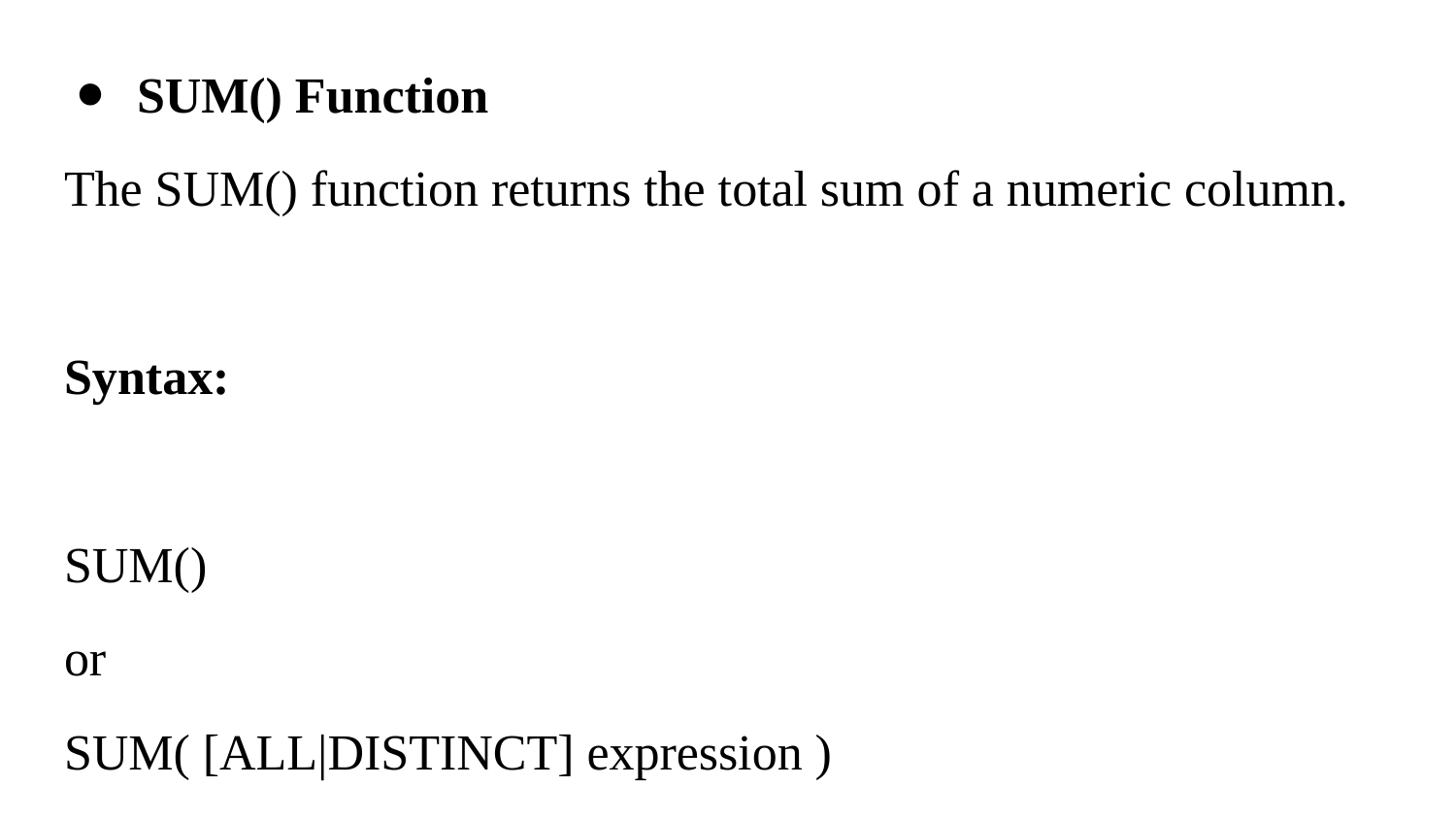

SUM() Function
The SUM() function returns the total sum of a numeric column.

Syntax:

SUM()
or
SUM( [ALL|DISTINCT] expression )